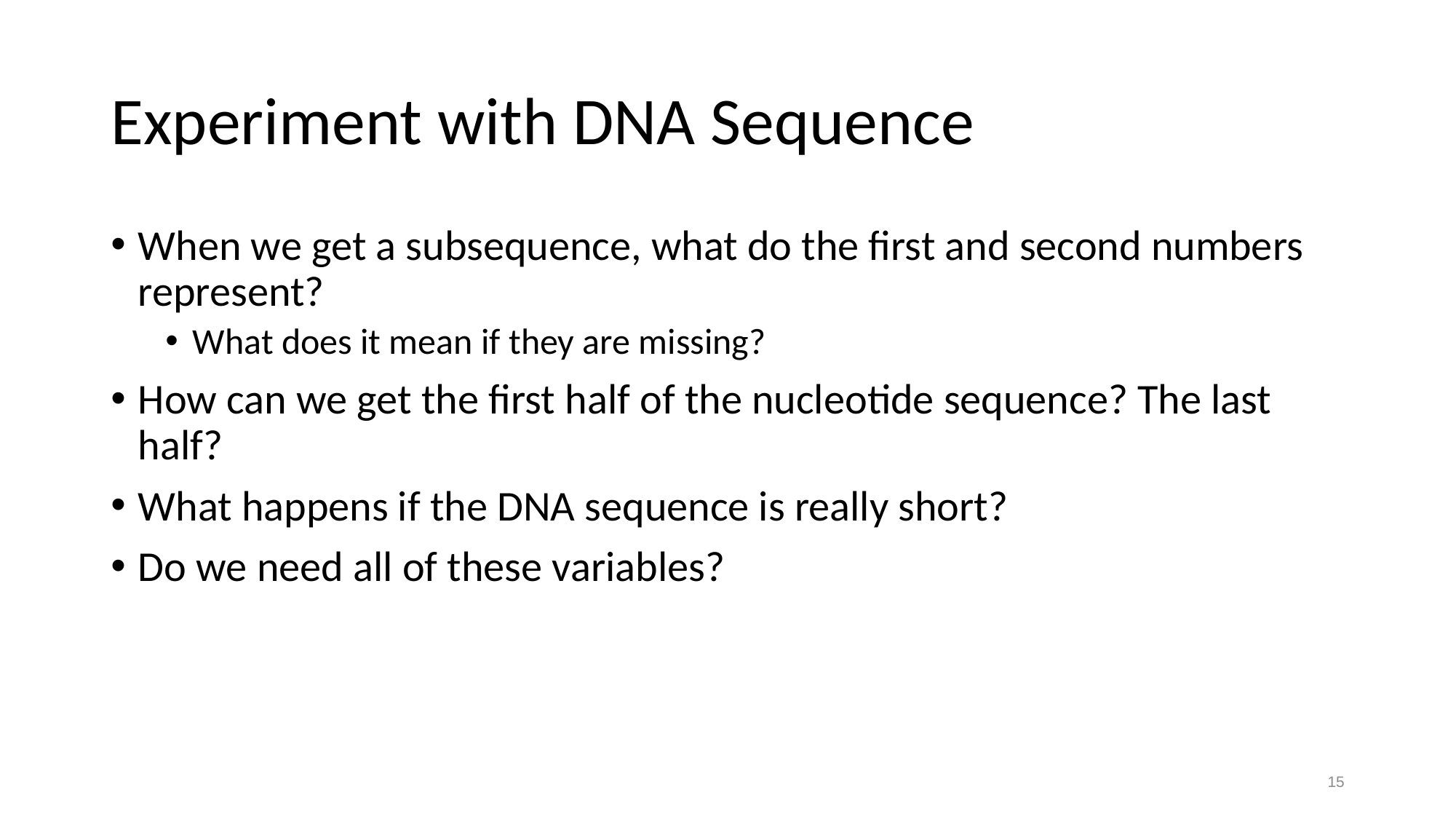

# Experiment with DNA Sequence
When we get a subsequence, what do the first and second numbers represent?
What does it mean if they are missing?
How can we get the first half of the nucleotide sequence? The last half?
What happens if the DNA sequence is really short?
Do we need all of these variables?

15